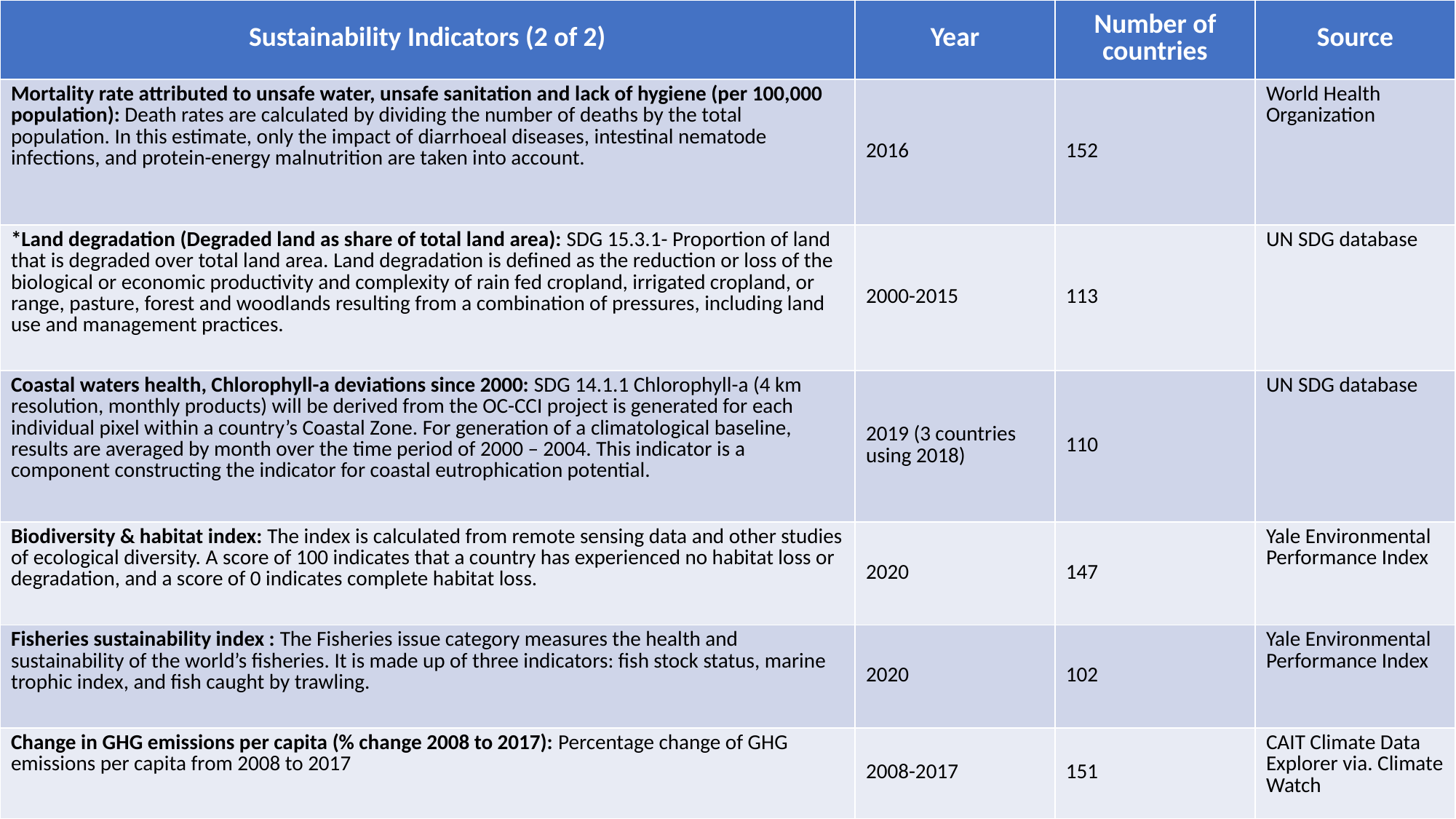

| Sustainability Indicators (2 of 2) | Year | Number of countries | Source |
| --- | --- | --- | --- |
| Mortality rate attributed to unsafe water, unsafe sanitation and lack of hygiene (per 100,000 population): Death rates are calculated by dividing the number of deaths by the total population. In this estimate, only the impact of diarrhoeal diseases, intestinal nematode infections, and protein-energy malnutrition are taken into account. | 2016 | 152 | World Health Organization |
| \*Land degradation (Degraded land as share of total land area): SDG 15.3.1- Proportion of land that is degraded over total land area. Land degradation is defined as the reduction or loss of the biological or economic productivity and complexity of rain fed cropland, irrigated cropland, or range, pasture, forest and woodlands resulting from a combination of pressures, including land use and management practices. | 2000-2015 | 113 | UN SDG database |
| Coastal waters health, Chlorophyll-a deviations since 2000: SDG 14.1.1 Chlorophyll-a (4 km resolution, monthly products) will be derived from the OC-CCI project is generated for each individual pixel within a country’s Coastal Zone. For generation of a climatological baseline, results are averaged by month over the time period of 2000 – 2004. This indicator is a component constructing the indicator for coastal eutrophication potential. | 2019 (3 countries using 2018) | 110 | UN SDG database |
| Biodiversity & habitat index: The index is calculated from remote sensing data and other studies of ecological diversity. A score of 100 indicates that a country has experienced no habitat loss or degradation, and a score of 0 indicates complete habitat loss. | 2020 | 147 | Yale Environmental Performance Index |
| Fisheries sustainability index : The Fisheries issue category measures the health and sustainability of the world’s fisheries. It is made up of three indicators: fish stock status, marine trophic index, and fish caught by trawling. | 2020 | 102 | Yale Environmental Performance Index |
| Change in GHG emissions per capita (% change 2008 to 2017): Percentage change of GHG emissions per capita from 2008 to 2017 | 2008-2017 | 151 | CAIT Climate Data Explorer via. Climate Watch |